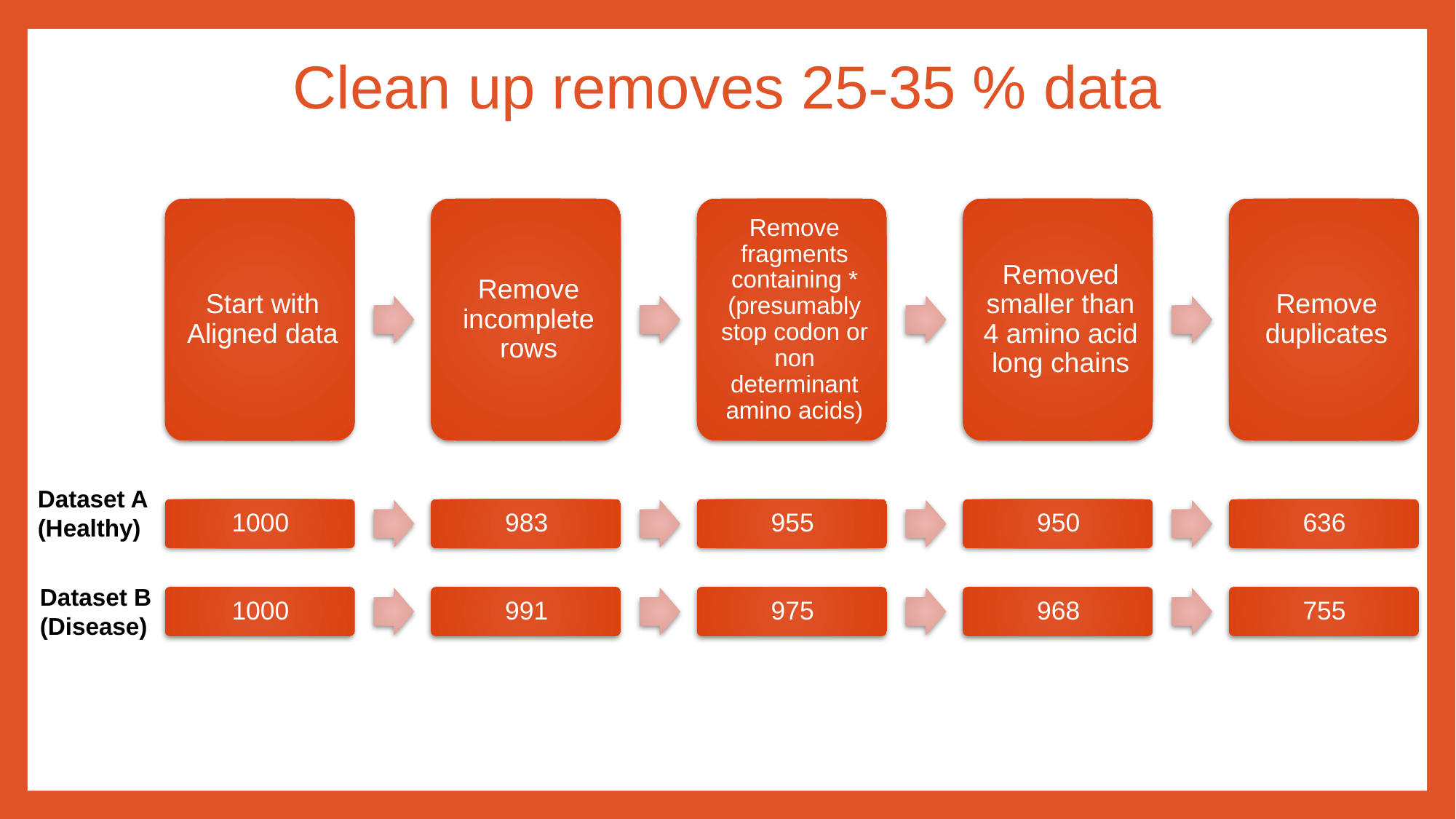

# Clean up removes 25-35 % data
Start with Aligned data

Remove incomplete rows

Remove fragments containing * (presumably stop codon or non determinant amino acids)

Removed smaller than 4 amino acid long chains

Remove duplicates
Dataset A
(Healthy)
1000

983

955

950

636
Dataset B
(Disease)
1000

991

975

968

755